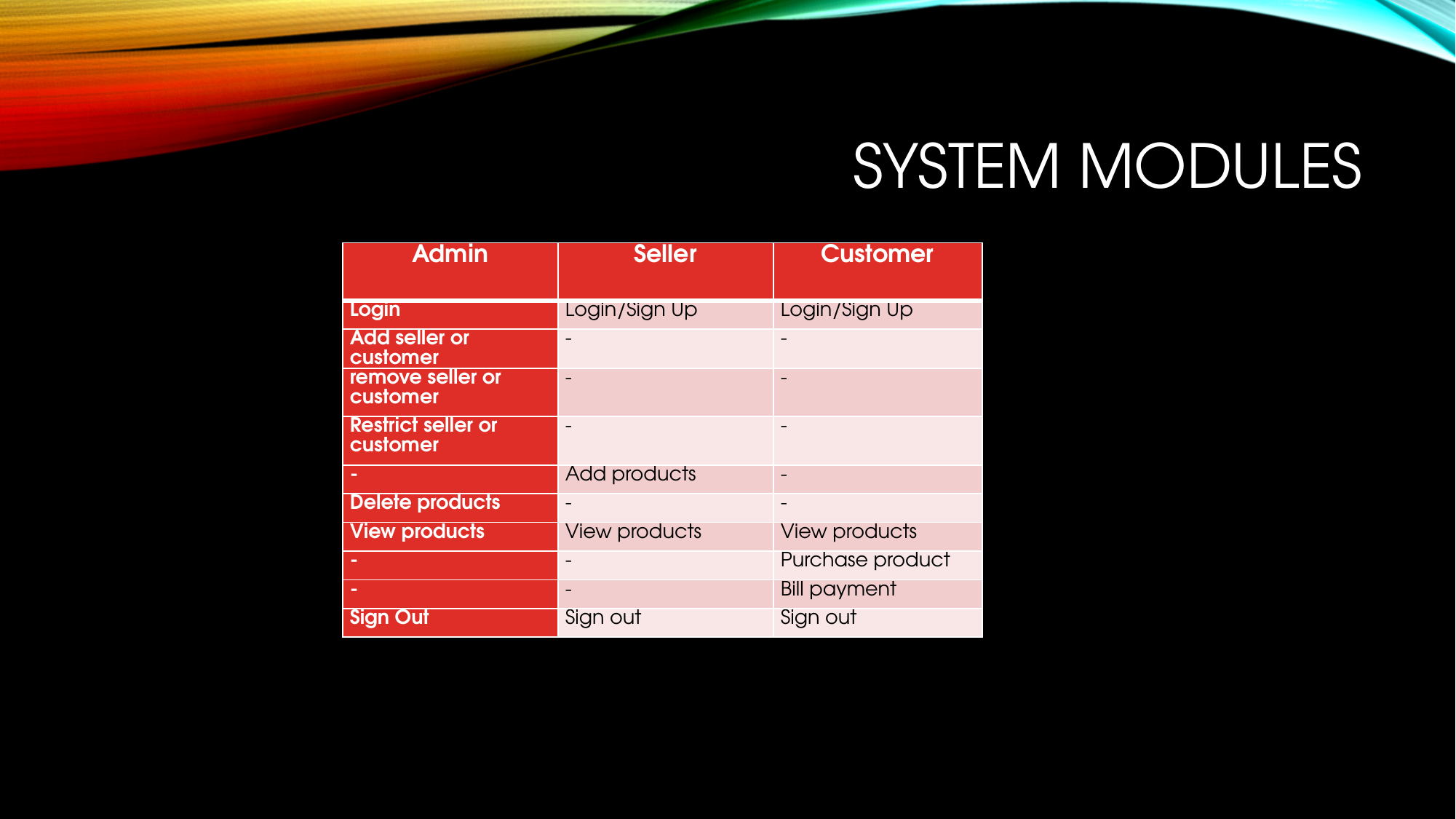

# System Modules
| Admin | Seller | Customer |
| --- | --- | --- |
| Login | Login/Sign Up | Login/Sign Up |
| Add seller or customer | - | - |
| remove seller or customer | - | - |
| Restrict seller or customer | - | - |
| - | Add products | - |
| Delete products | - | - |
| View products | View products | View products |
| - | - | Purchase product |
| - | - | Bill payment |
| Sign Out | Sign out | Sign out |